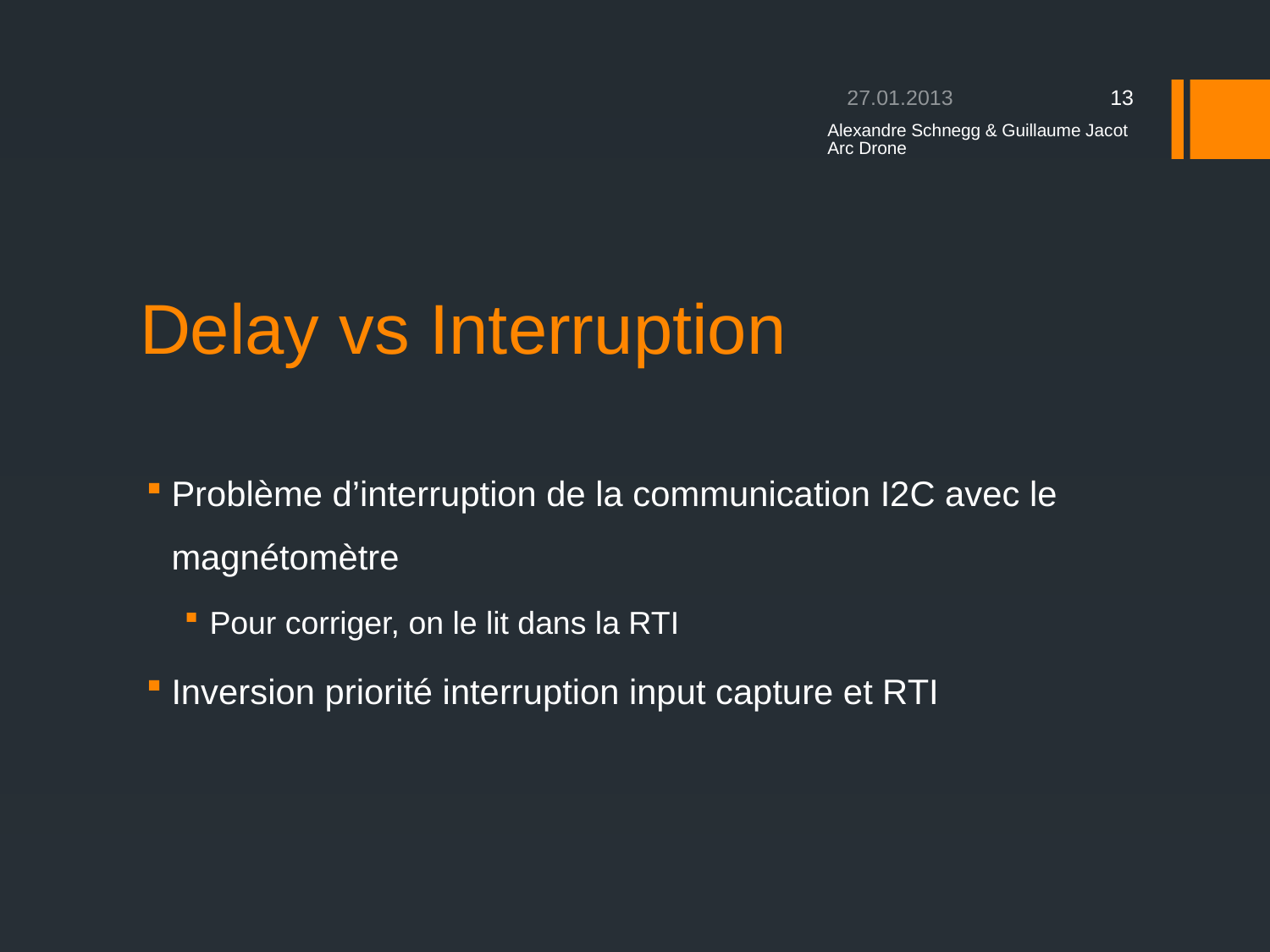

27.01.2013
13
Alexandre Schnegg & Guillaume Jacot Arc Drone
# Delay vs Interruption
Problème d’interruption de la communication I2C avec le magnétomètre
Pour corriger, on le lit dans la RTI
Inversion priorité interruption input capture et RTI